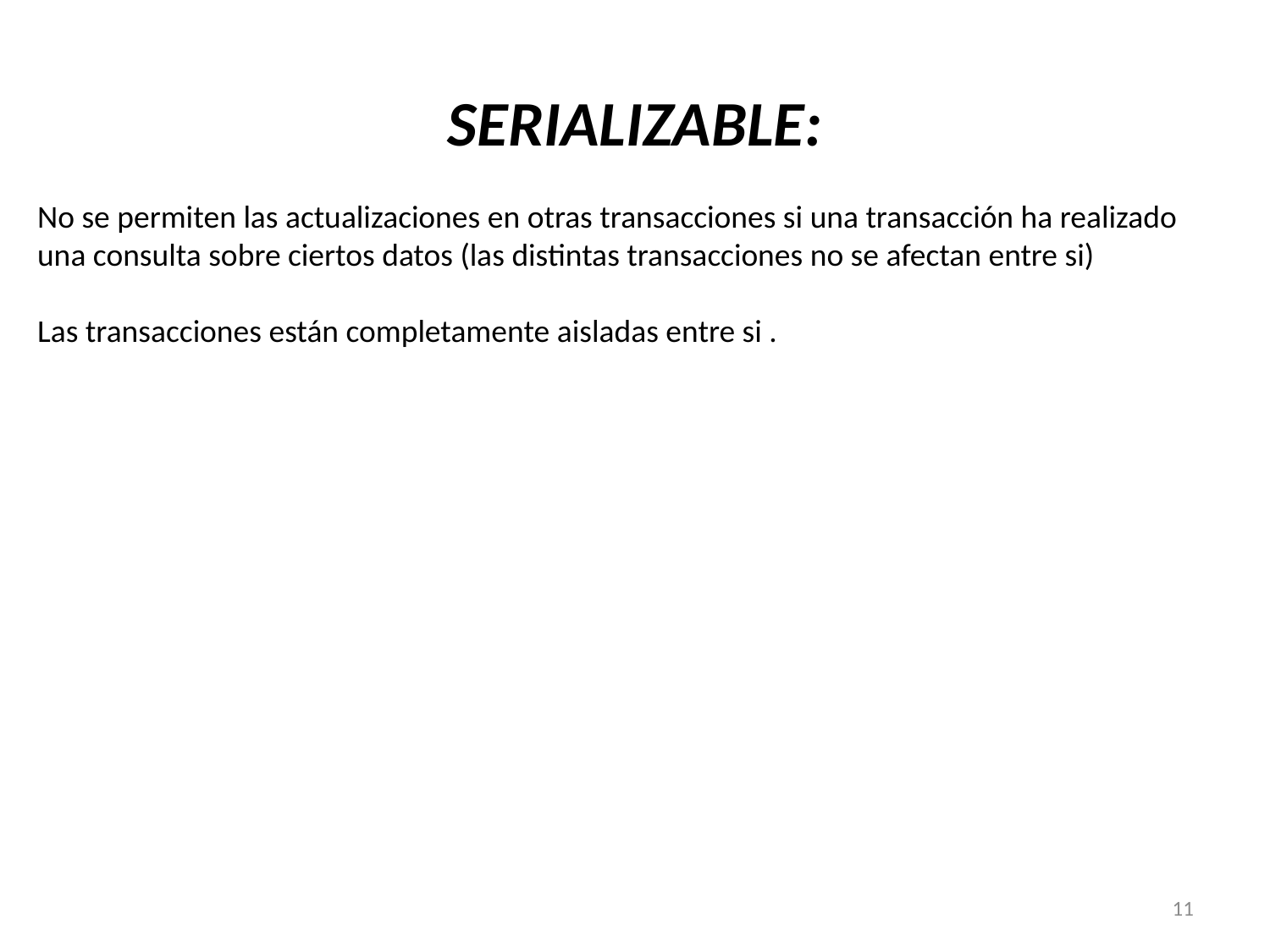

SERIALIZABLE:

No se permiten las actualizaciones en otras transacciones si una transacción ha realizado
una consulta sobre ciertos datos (las distintas transacciones no se afectan entre si)

Las transacciones están completamente aisladas entre si .

11